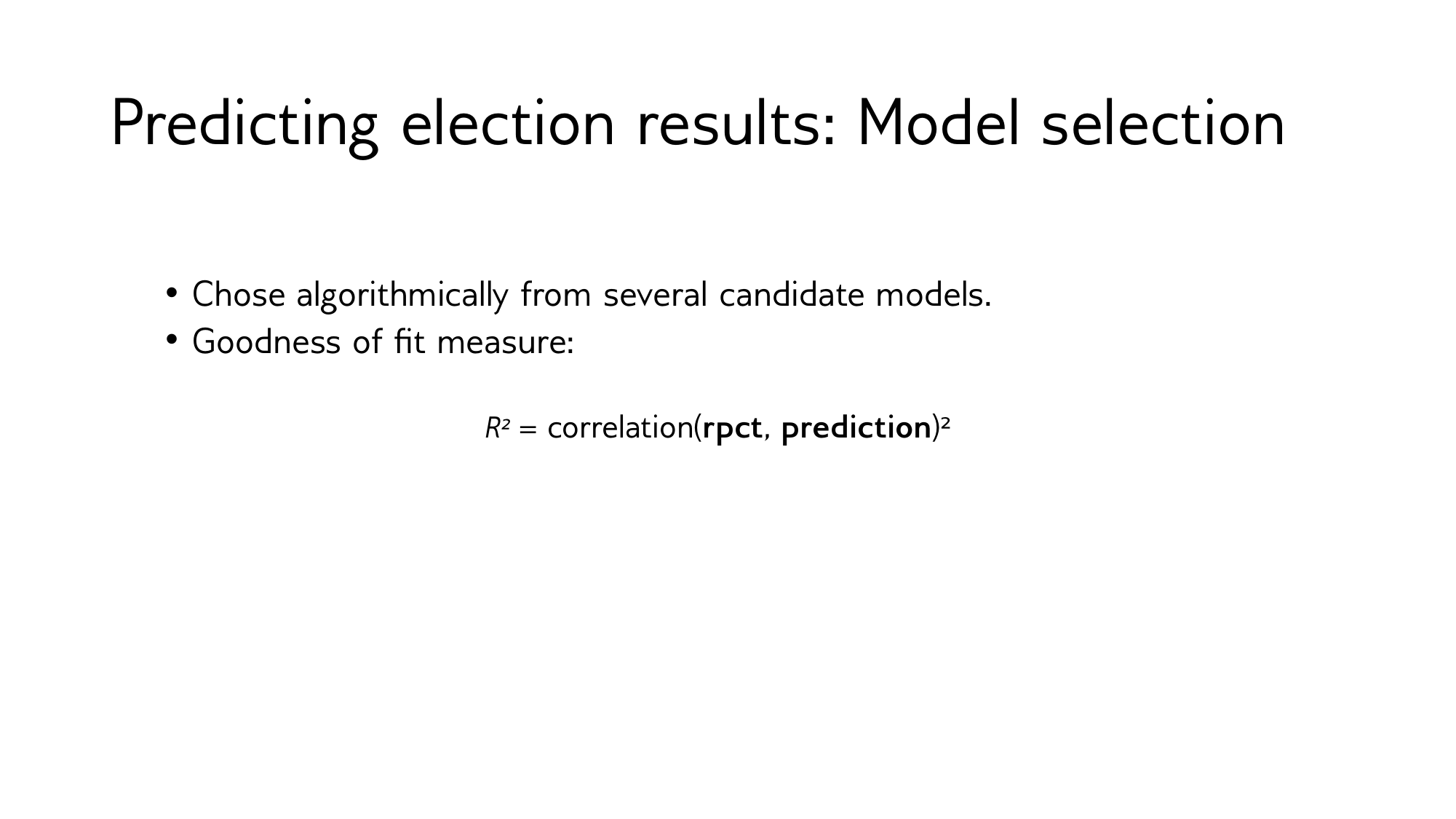

# Predicting election results: Model selection

Chose algorithmically from several candidate models.
Goodness of fit measure:

		     R² = correlation(rpct, prediction)²